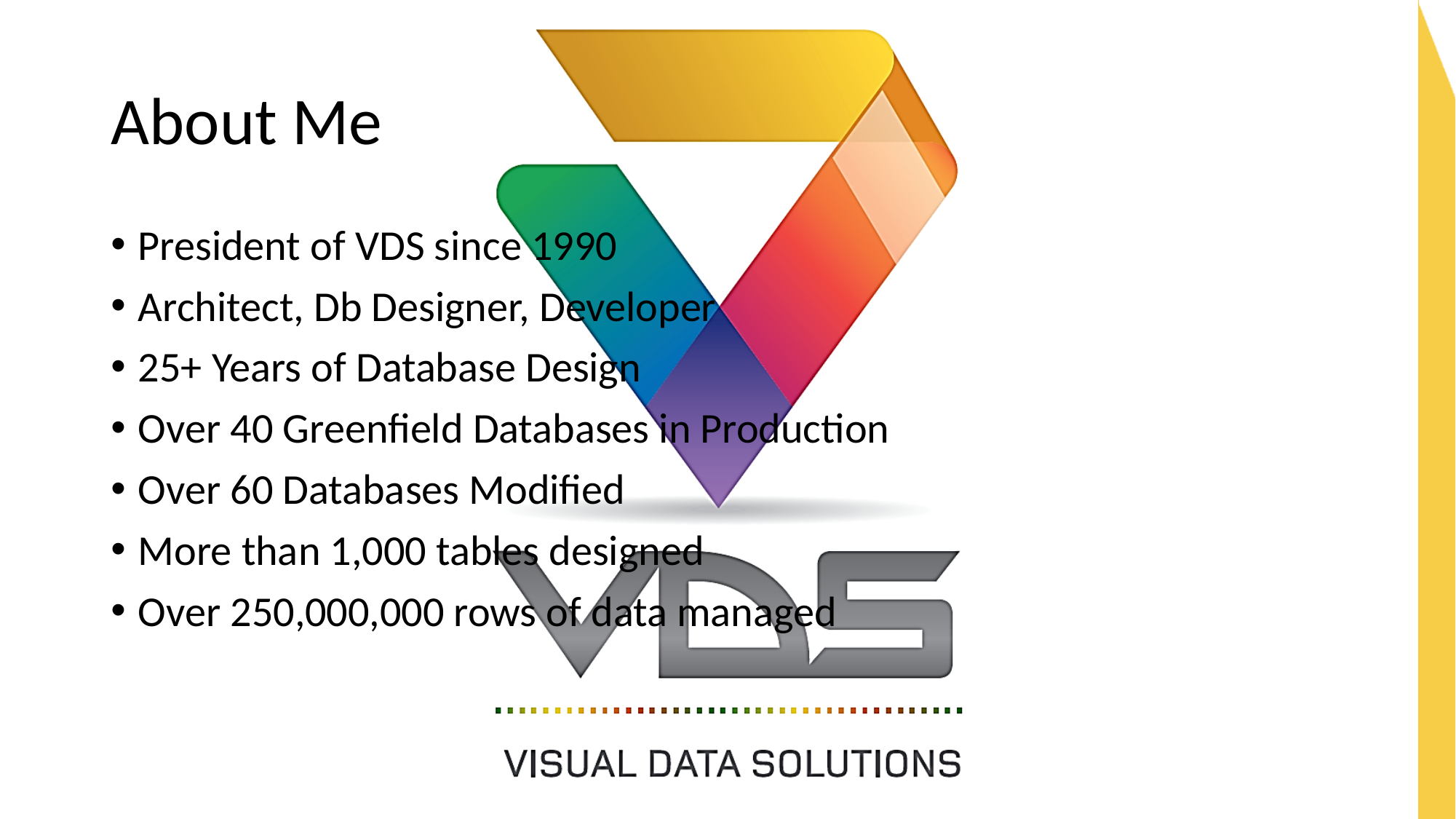

# About Me
President of VDS since 1990
Architect, Db Designer, Developer
25+ Years of Database Design
Over 40 Greenfield Databases in Production
Over 60 Databases Modified
More than 1,000 tables designed
Over 250,000,000 rows of data managed